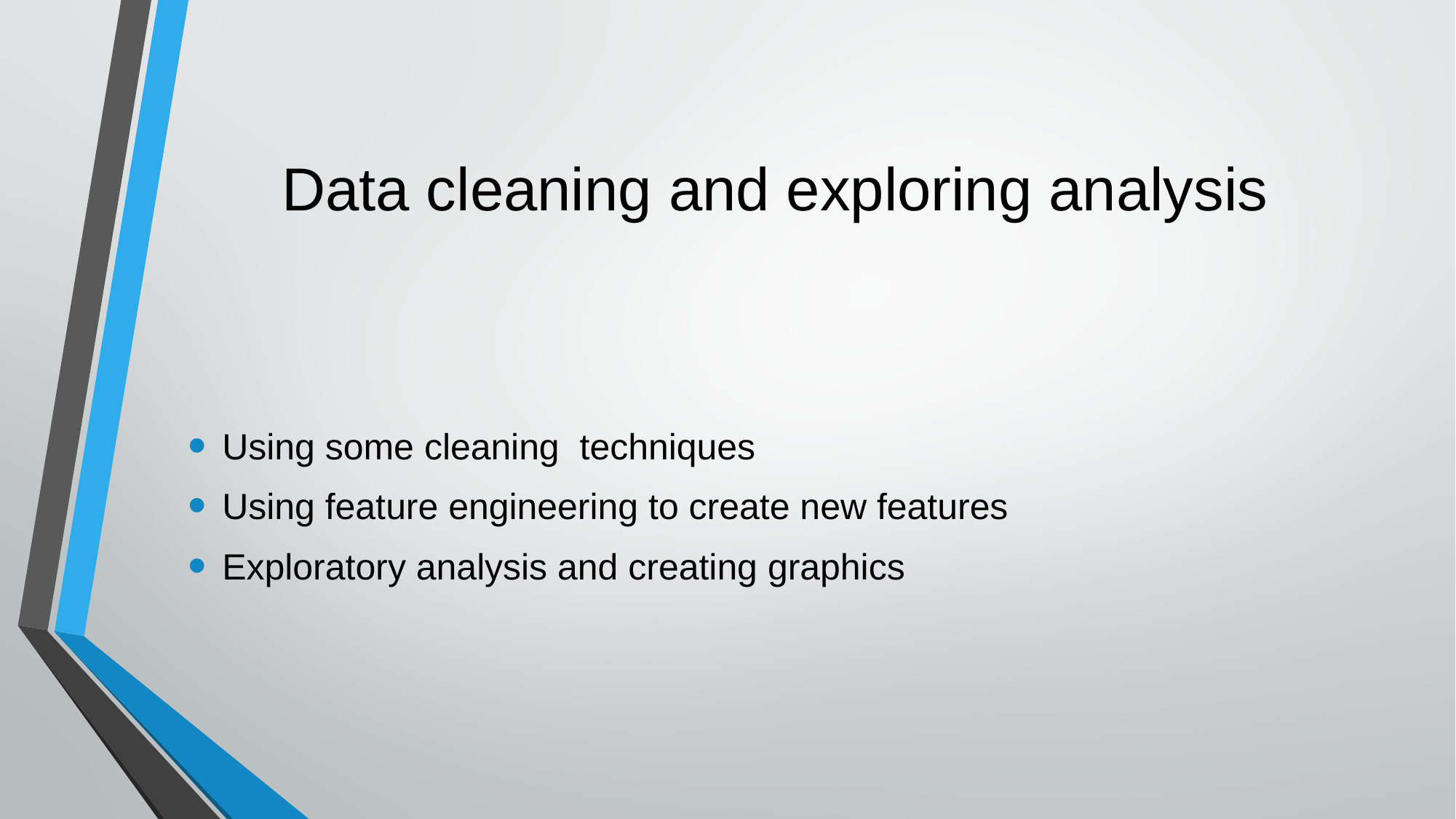

# Data cleaning and exploring analysis
Using some cleaning  techniques
Using feature engineering to create new features
Exploratory analysis and creating graphics